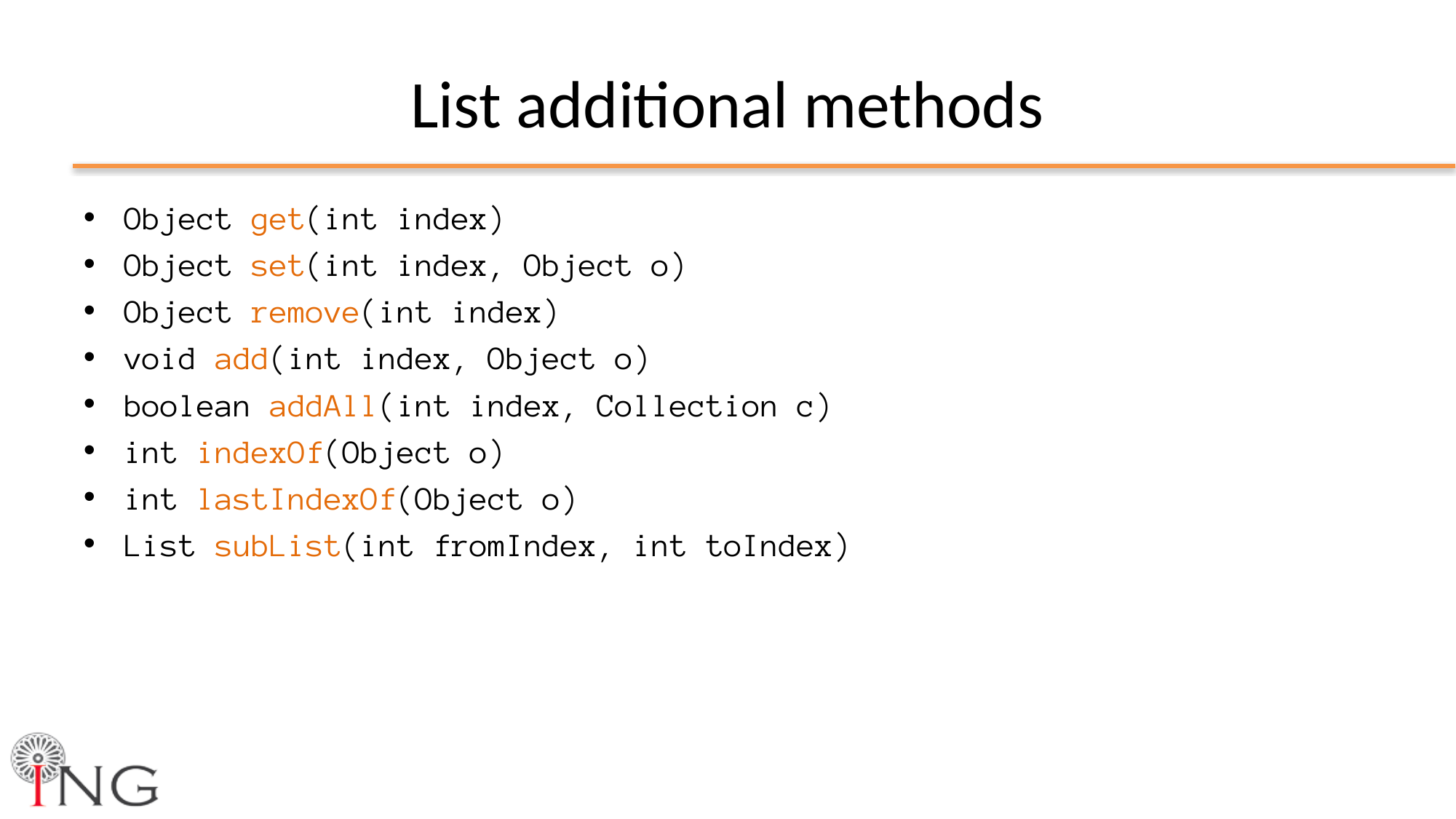

# List additional methods
Object get(int index)
Object set(int index, Object o)
Object remove(int index)
void add(int index, Object o)
boolean addAll(int index, Collection c)
int indexOf(Object o)
int lastIndexOf(Object o)
List subList(int fromIndex, int toIndex)